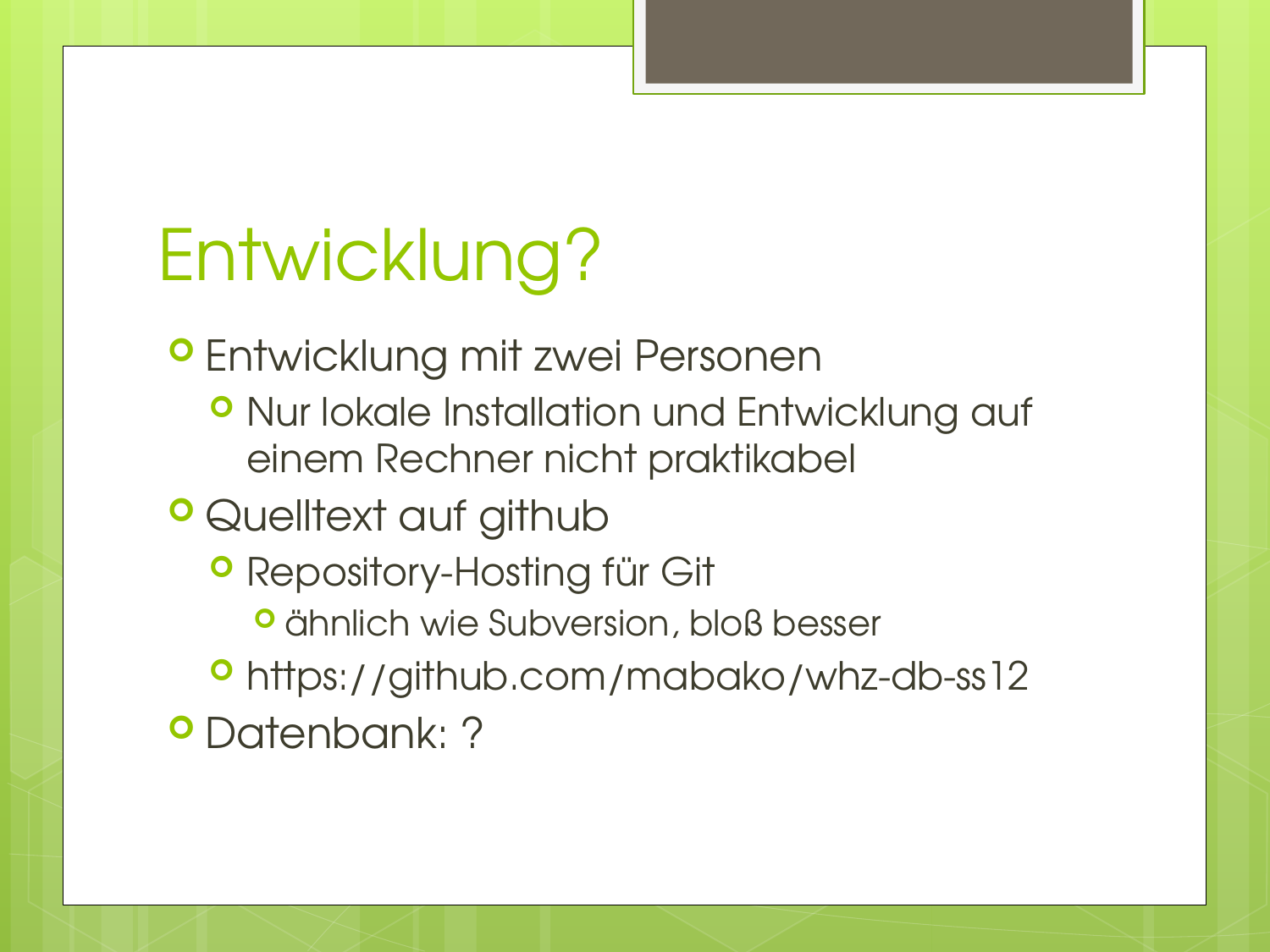

# Entwicklung?
Entwicklung mit zwei Personen
Nur lokale Installation und Entwicklung auf einem Rechner nicht praktikabel
Quelltext auf github
Repository-Hosting für Git
ähnlich wie Subversion, bloß besser
https://github.com/mabako/whz-db-ss12
Datenbank: ?